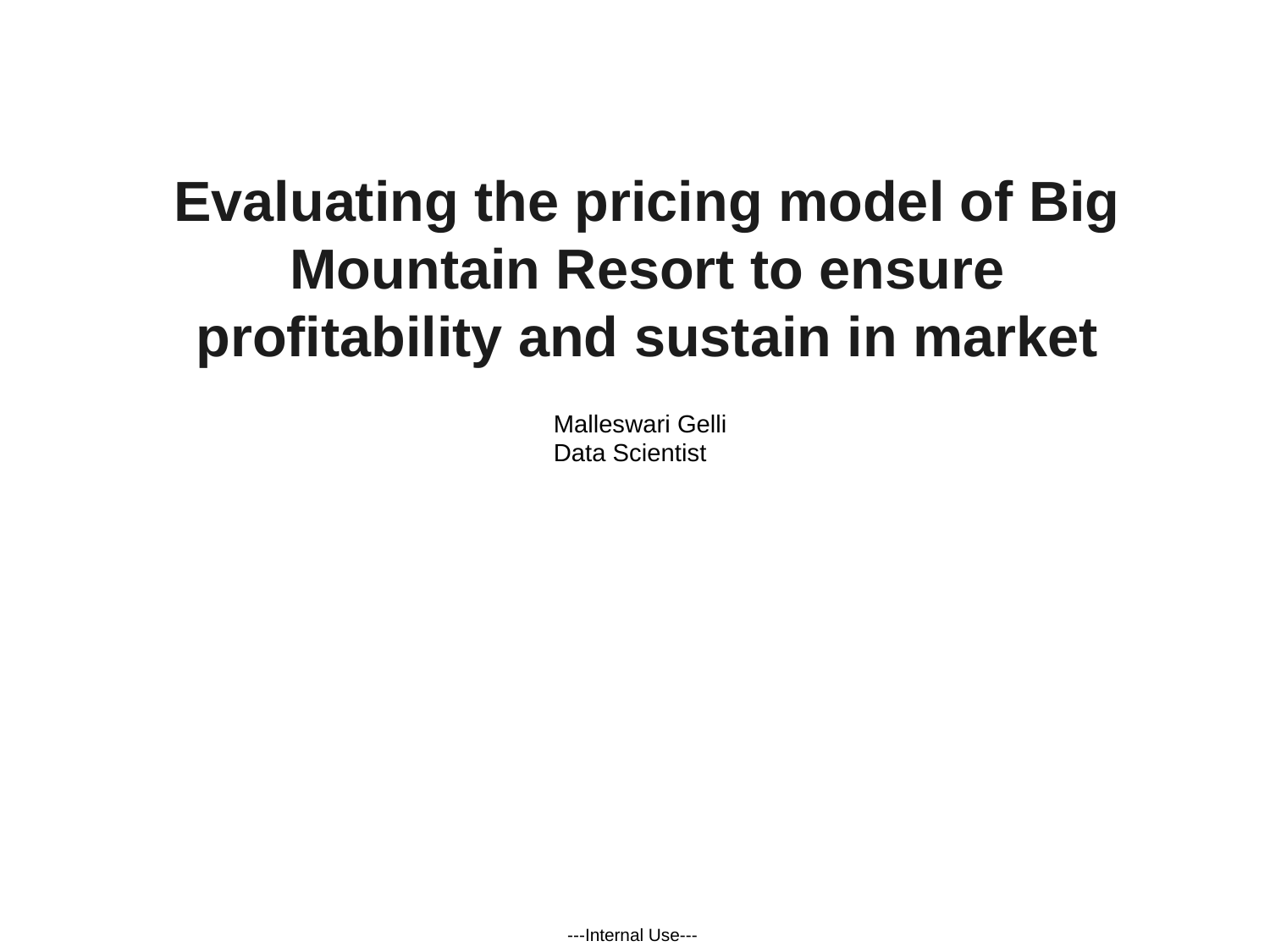

Evaluating the pricing model of Big Mountain Resort to ensure profitability and sustain in market
Malleswari Gelli
Data Scientist